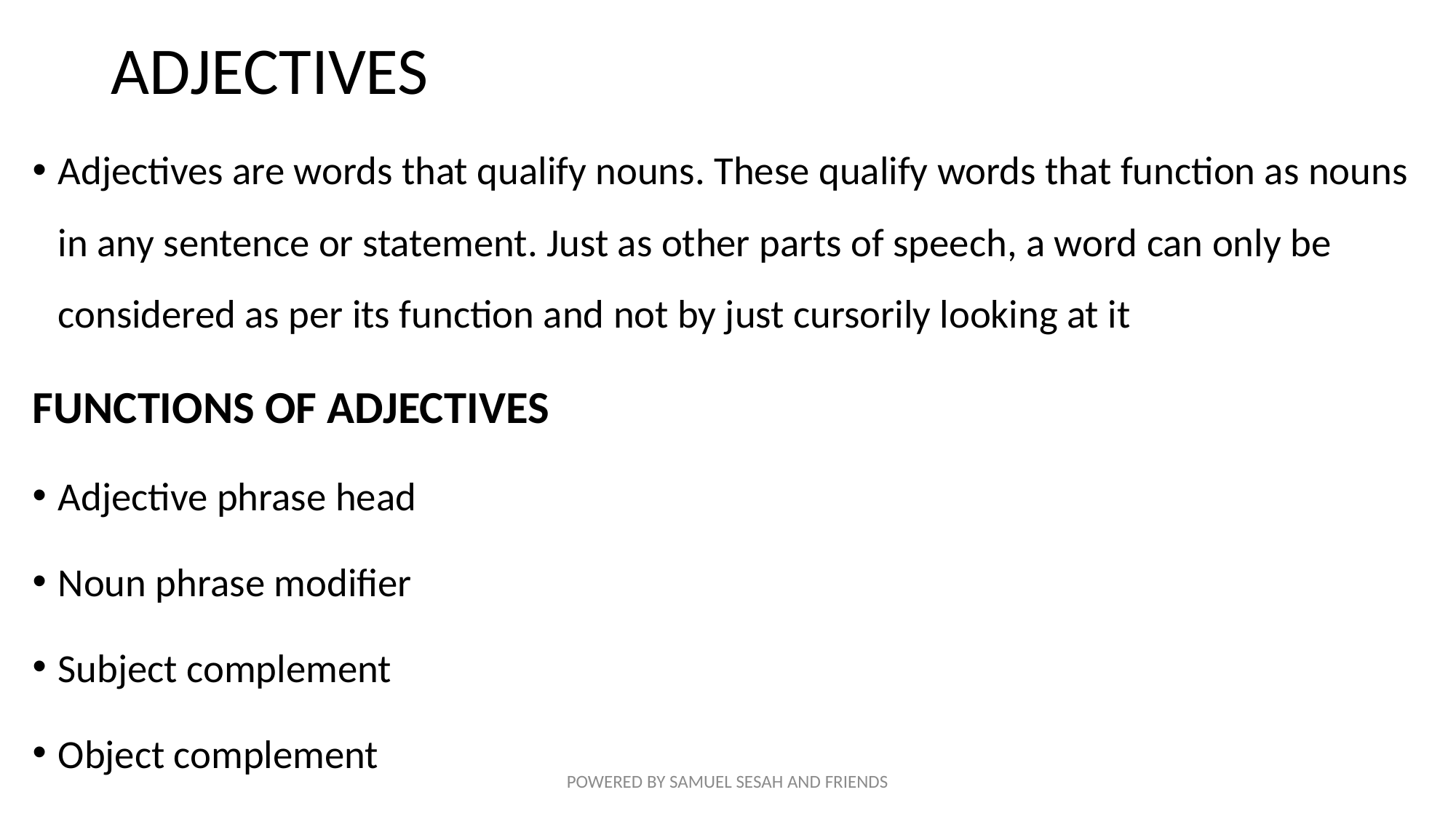

# ADJECTIVES
Adjectives are words that qualify nouns. These qualify words that function as nouns in any sentence or statement. Just as other parts of speech, a word can only be considered as per its function and not by just cursorily looking at it
FUNCTIONS OF ADJECTIVES
Adjective phrase head
Noun phrase modifier
Subject complement
Object complement
POWERED BY SAMUEL SESAH AND FRIENDS